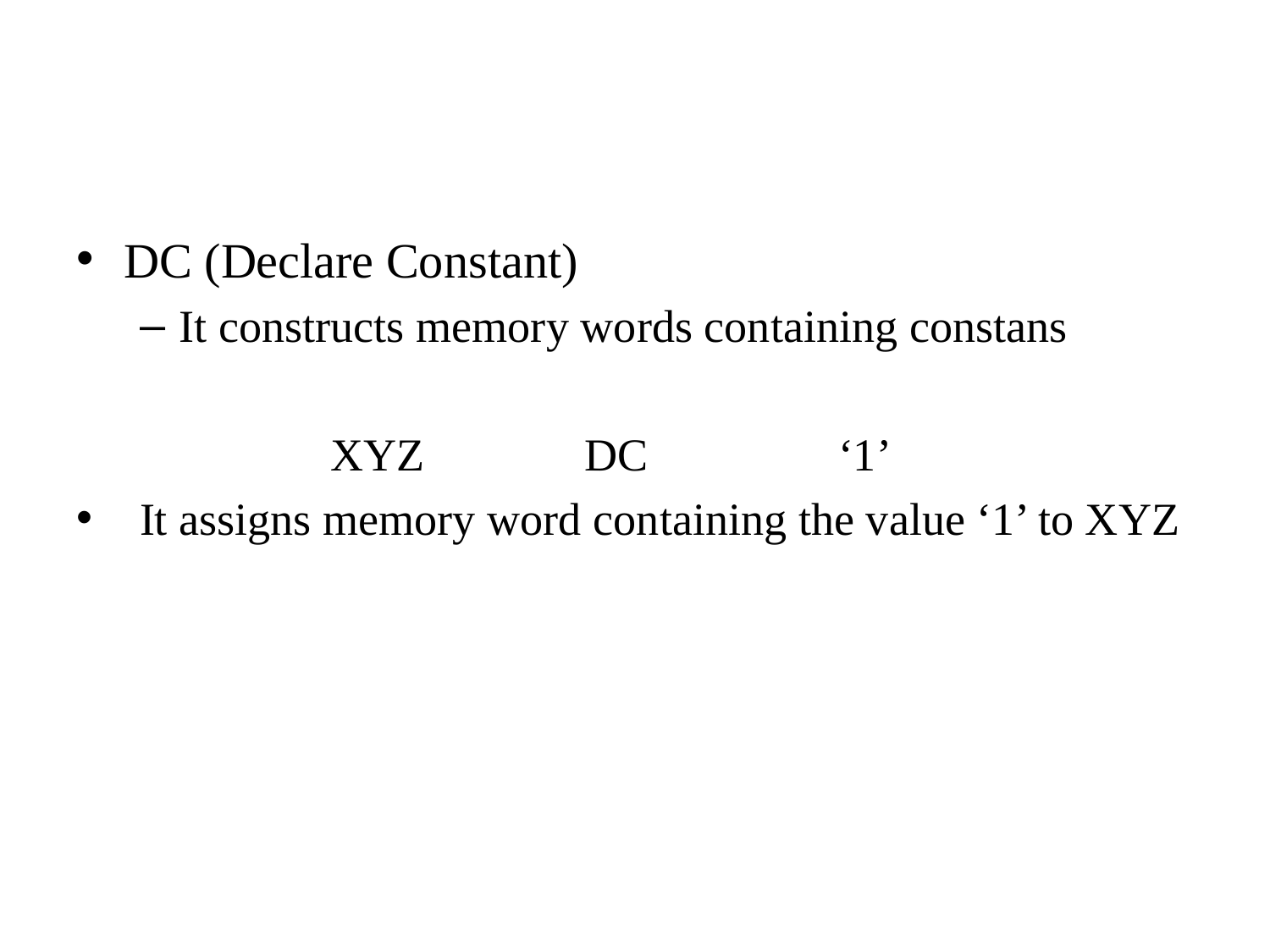

#
DC (Declare Constant)
It constructs memory words containing constans

		XYZ		DC		‘1’
It assigns memory word containing the value ‘1’ to XYZ